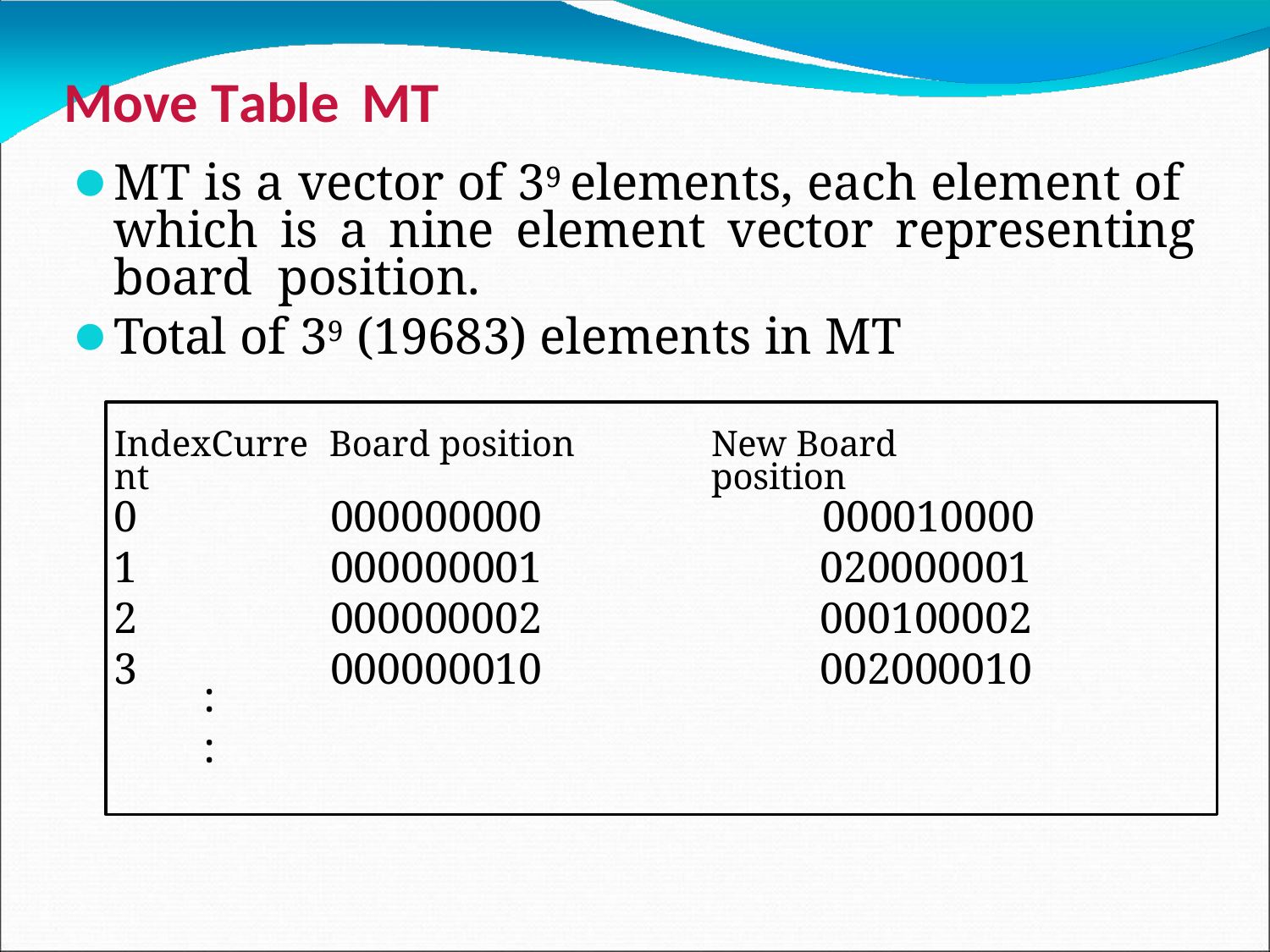

# Move Table	MT
MT is a vector of 39 elements, each element of  which is a nine element vector representing board  position.
Total of 39 (19683) elements in MT

| IndexCurrent | Board position | New Board position |
| --- | --- | --- |
| 0 | 000000000 | 000010000 |
| 1 | 000000001 | 020000001 |
| 2 | 000000002 | 000100002 |
| 3 | 000000010 | 002000010 |
:
: